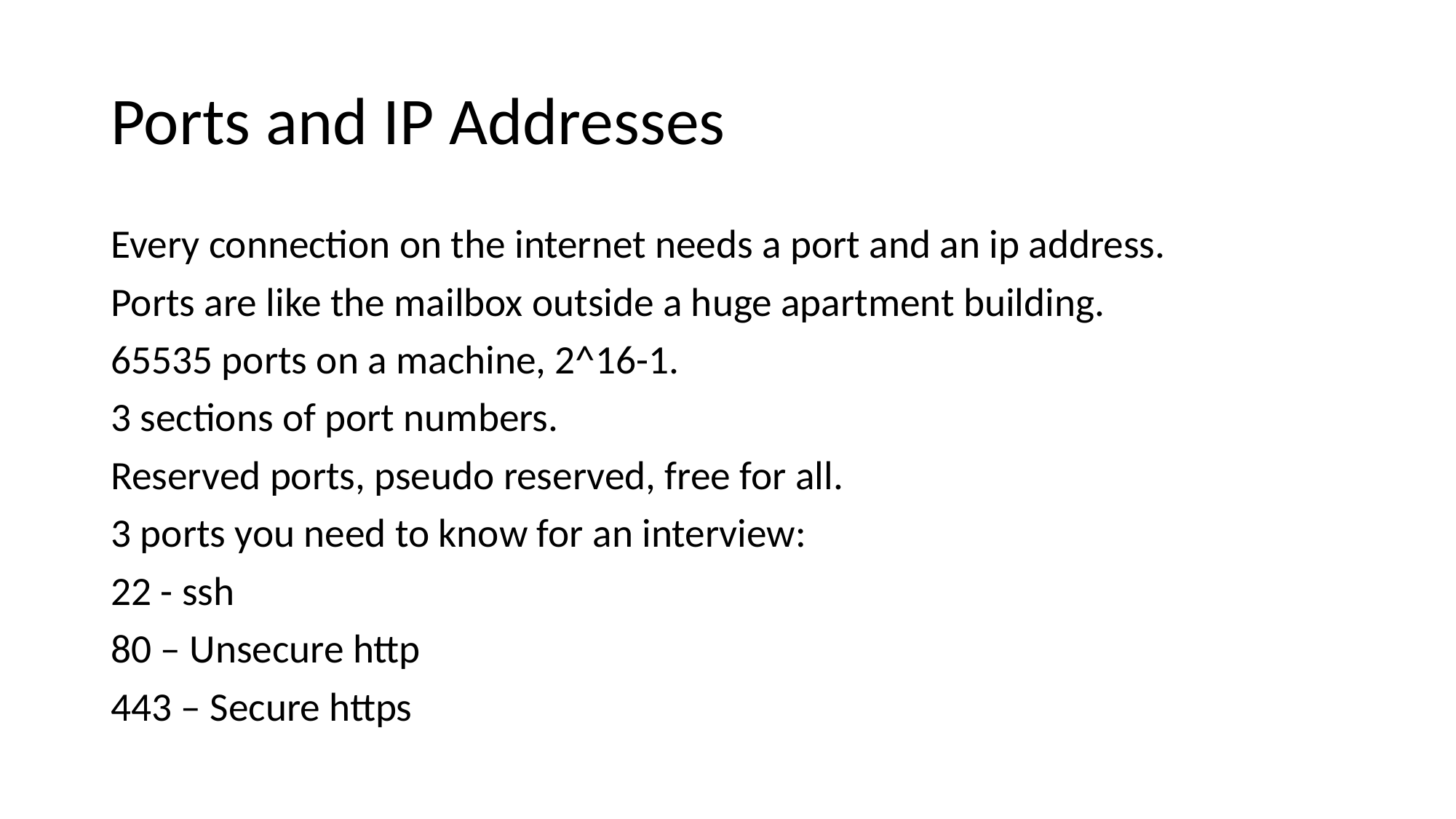

# Ports and IP Addresses
Every connection on the internet needs a port and an ip address.
Ports are like the mailbox outside a huge apartment building.
65535 ports on a machine, 2^16-1.
3 sections of port numbers.
Reserved ports, pseudo reserved, free for all.
3 ports you need to know for an interview:
22 - ssh
80 – Unsecure http
443 – Secure https